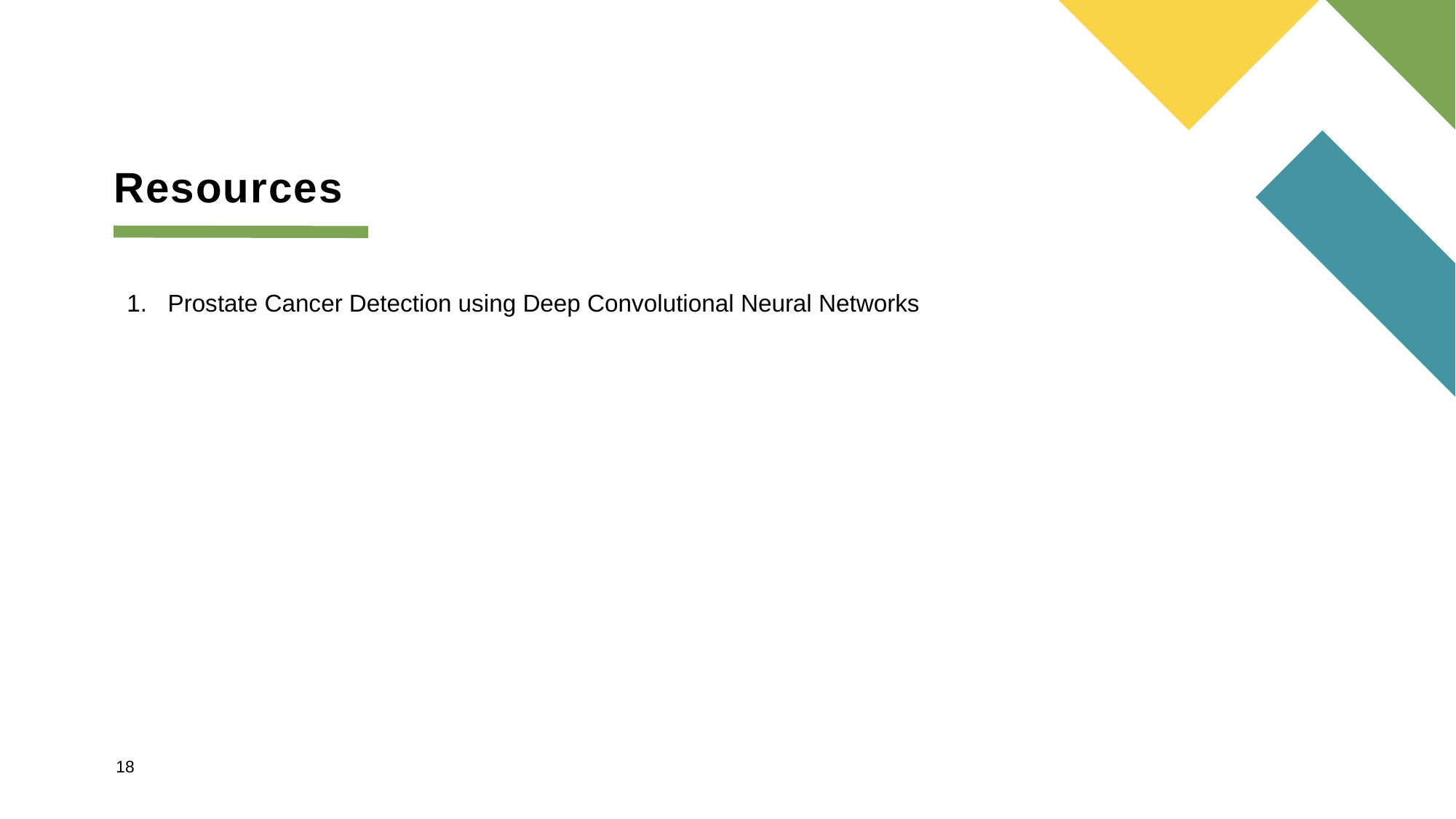

# Resources
Prostate Cancer Detection using Deep Convolutional Neural Networks

18